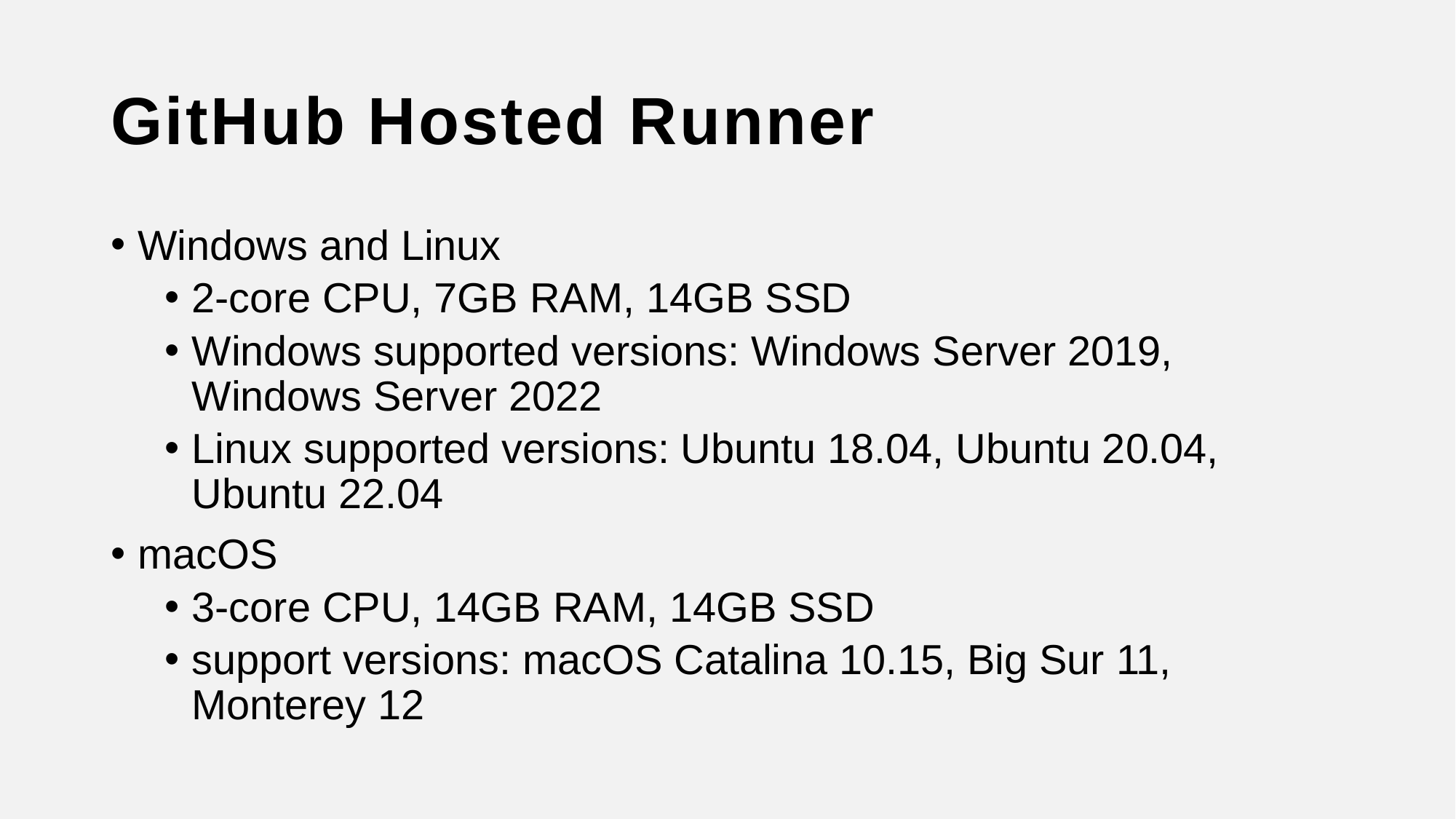

# GitHub Hosted Runner
Windows and Linux
2-core CPU, 7GB RAM, 14GB SSD
Windows supported versions: Windows Server 2019, Windows Server 2022
Linux supported versions: Ubuntu 18.04, Ubuntu 20.04, Ubuntu 22.04
macOS
3-core CPU, 14GB RAM, 14GB SSD
support versions: macOS Catalina 10.15, Big Sur 11, Monterey 12